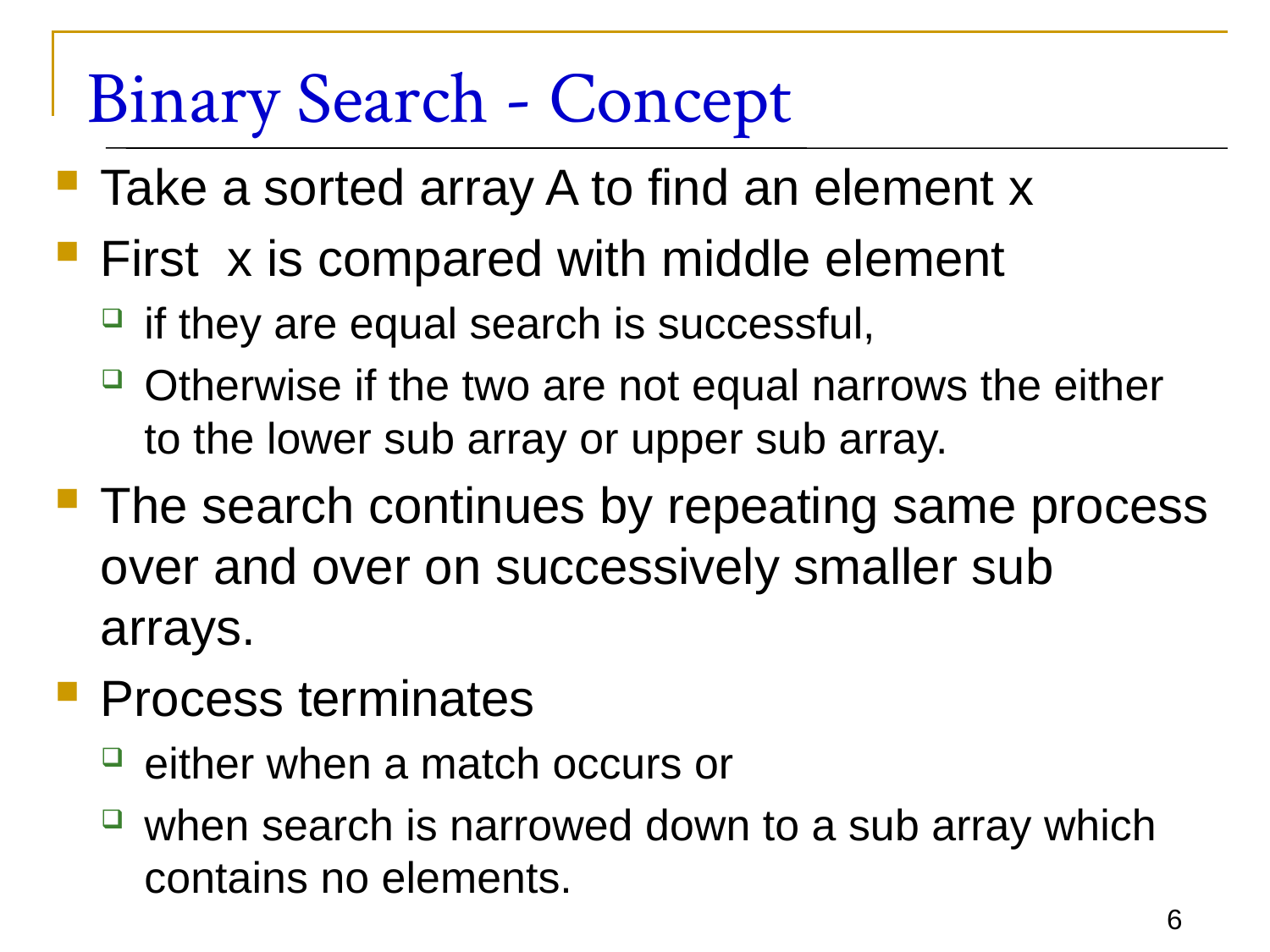

# Binary Search - Concept
Take a sorted array A to find an element x
First  x is compared with middle element
if they are equal search is successful,
Otherwise if the two are not equal narrows the either to the lower sub array or upper sub array.
The search continues by repeating same process over and over on successively smaller sub arrays.
Process terminates
either when a match occurs or
when search is narrowed down to a sub array which contains no elements.